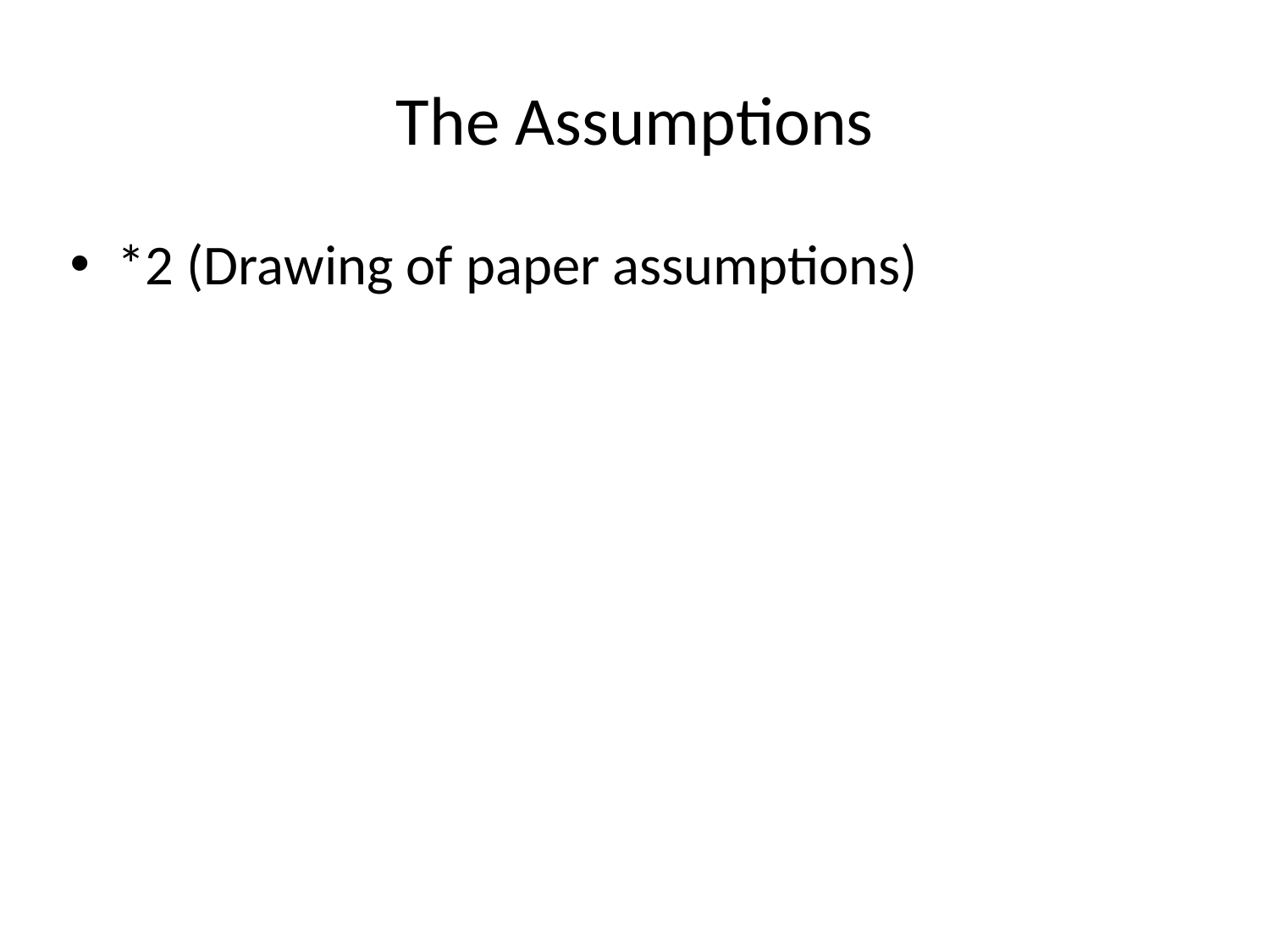

# The Assumptions
*2 (Drawing of paper assumptions)